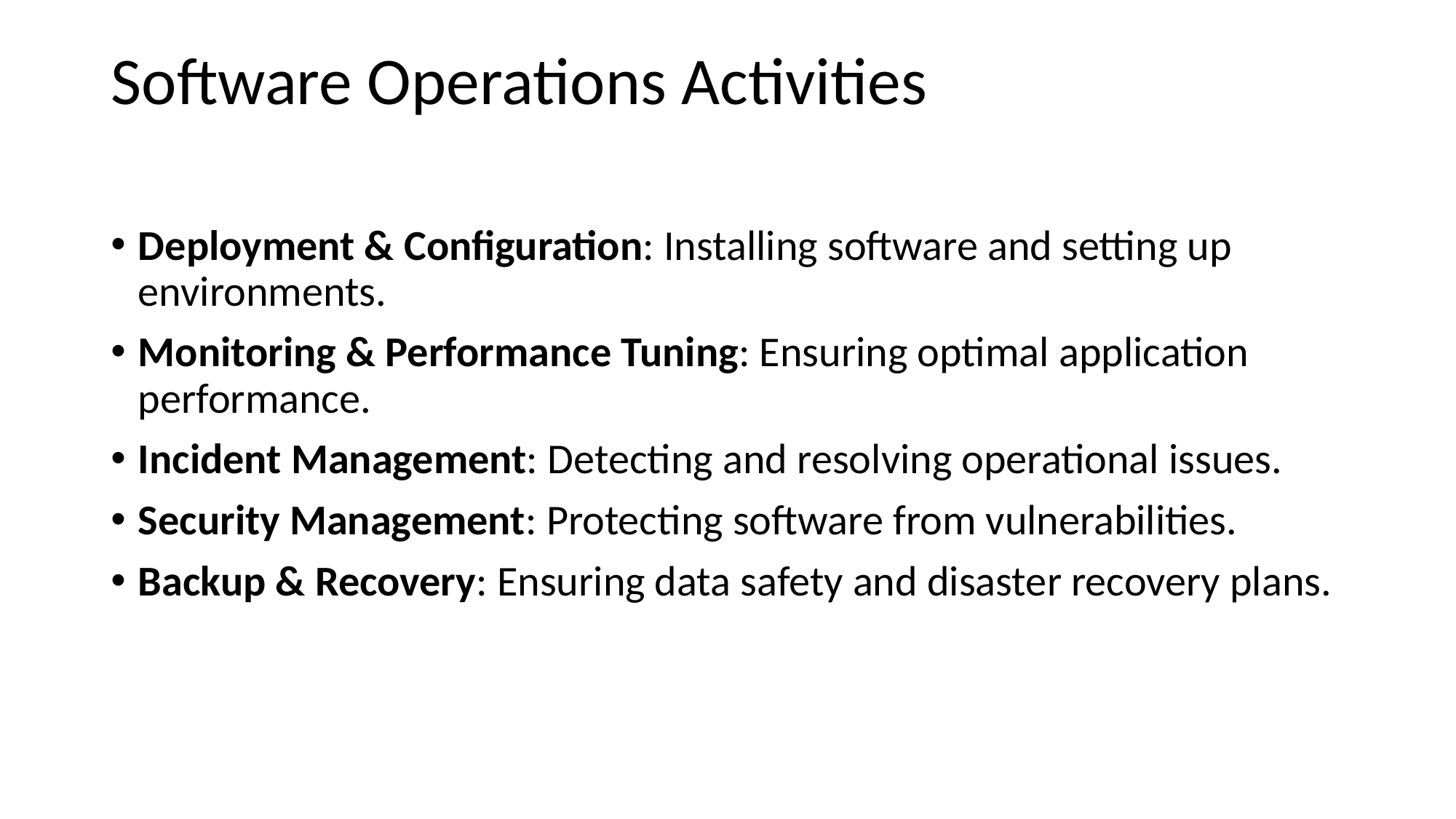

# Software Operations Activities
Deployment & Configuration: Installing software and setting up environments.
Monitoring & Performance Tuning: Ensuring optimal application performance.
Incident Management: Detecting and resolving operational issues.
Security Management: Protecting software from vulnerabilities.
Backup & Recovery: Ensuring data safety and disaster recovery plans.